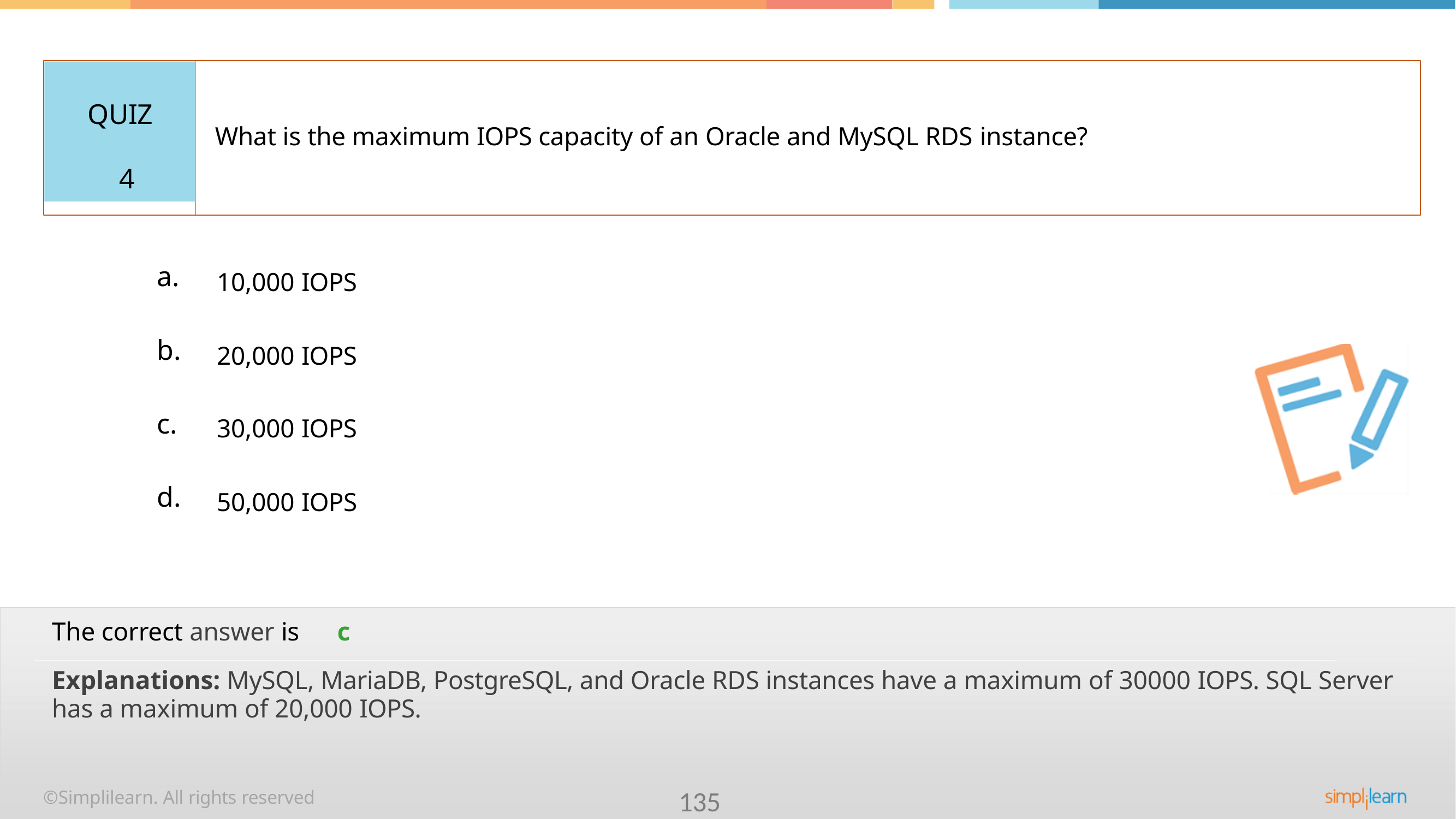

# QUIZ  4
What is the maximum IOPS capacity of an Oracle and MySQL RDS instance?
a.
10,000 IOPS
b.
20,000 IOPS

c.
30,000 IOPS
d.
50,000 IOPS

The correct answer is	c
Explanations: MySQL, MariaDB, PostgreSQL, and Oracle RDS instances have a maximum of 30000 IOPS. SQL Server
has a maximum of 20,000 IOPS.
©Simplilearn. All rights reserved
135